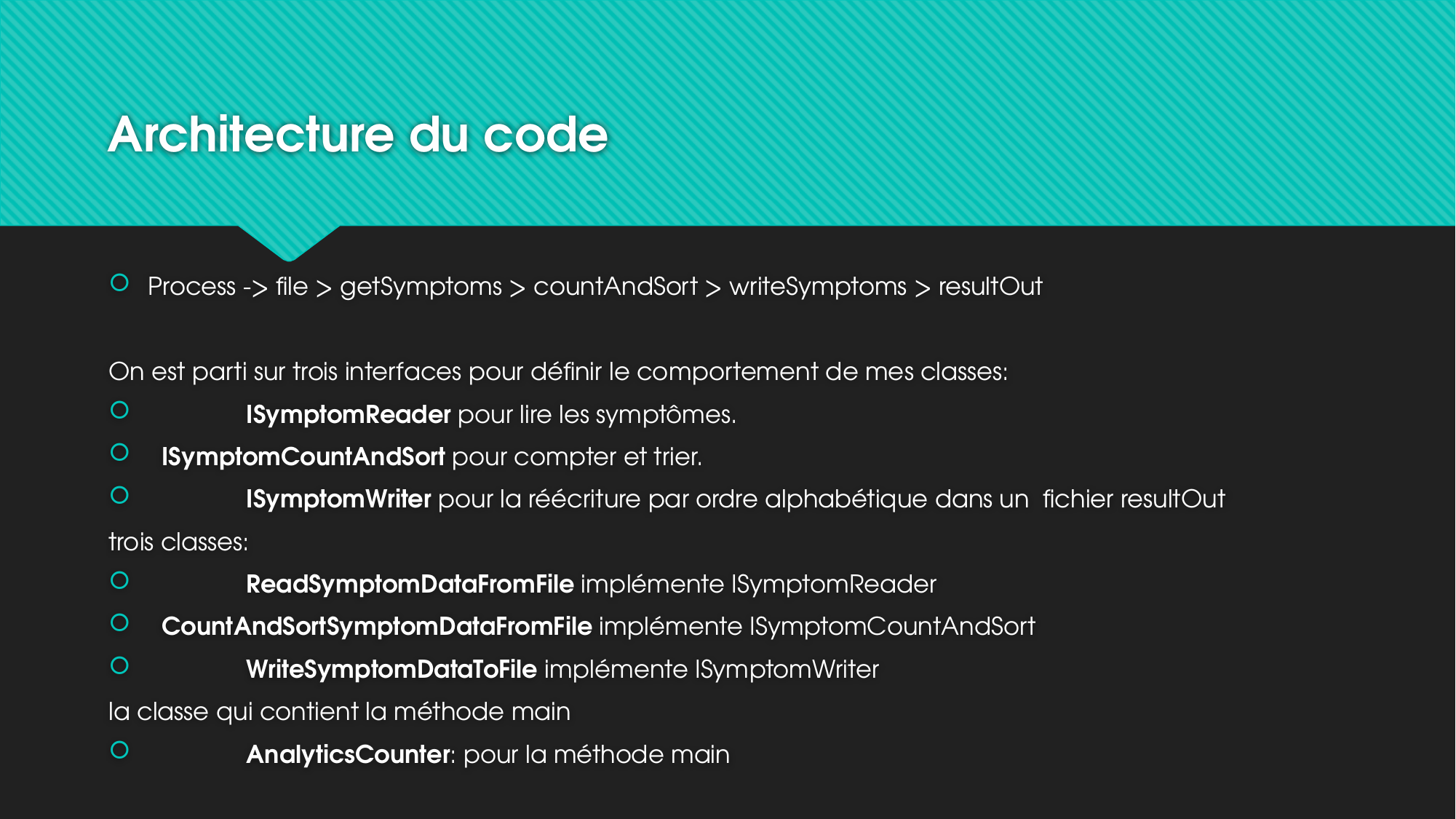

# Architecture du code
Process -> file > getSymptoms > countAndSort > writeSymptoms > resultOut

On est parti sur trois interfaces pour définir le comportement de mes classes:
	ISymptomReader pour lire les symptômes.
  ISymptomCountAndSort pour compter et trier.
	ISymptomWriter pour la réécriture par ordre alphabétique dans un  fichier resultOut
trois classes:
	ReadSymptomDataFromFile implémente ISymptomReader
  CountAndSortSymptomDataFromFile implémente ISymptomCountAndSort
	WriteSymptomDataToFile implémente ISymptomWriter
la classe qui contient la méthode main
	AnalyticsCounter: pour la méthode main